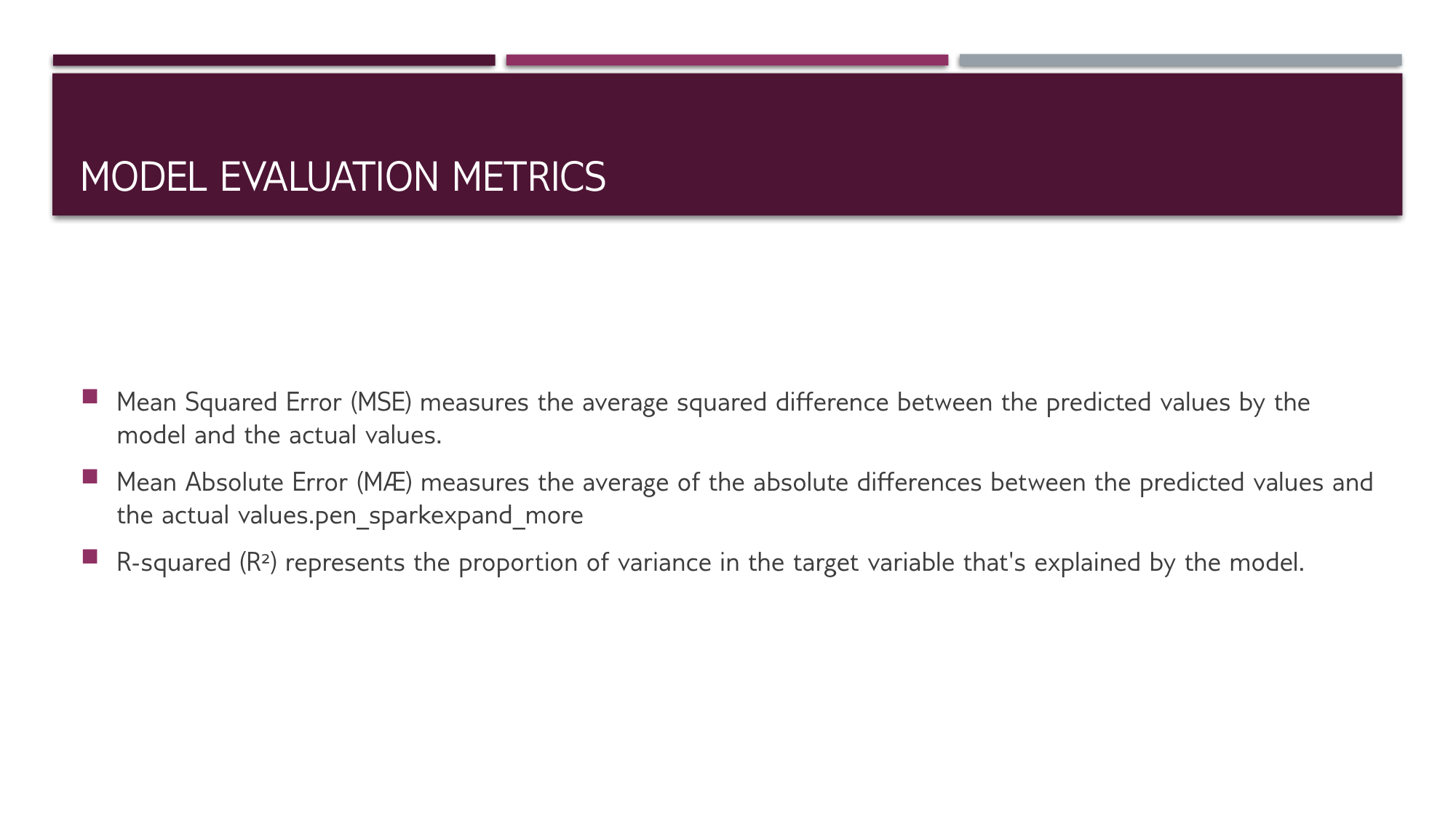

# Model Evaluation Metrics
Mean Squared Error (MSE) measures the average squared difference between the predicted values by the model and the actual values.
Mean Absolute Error (MAE) measures the average of the absolute differences between the predicted values and the actual values.pen_sparkexpand_more
R-squared (R²) represents the proportion of variance in the target variable that's explained by the model.